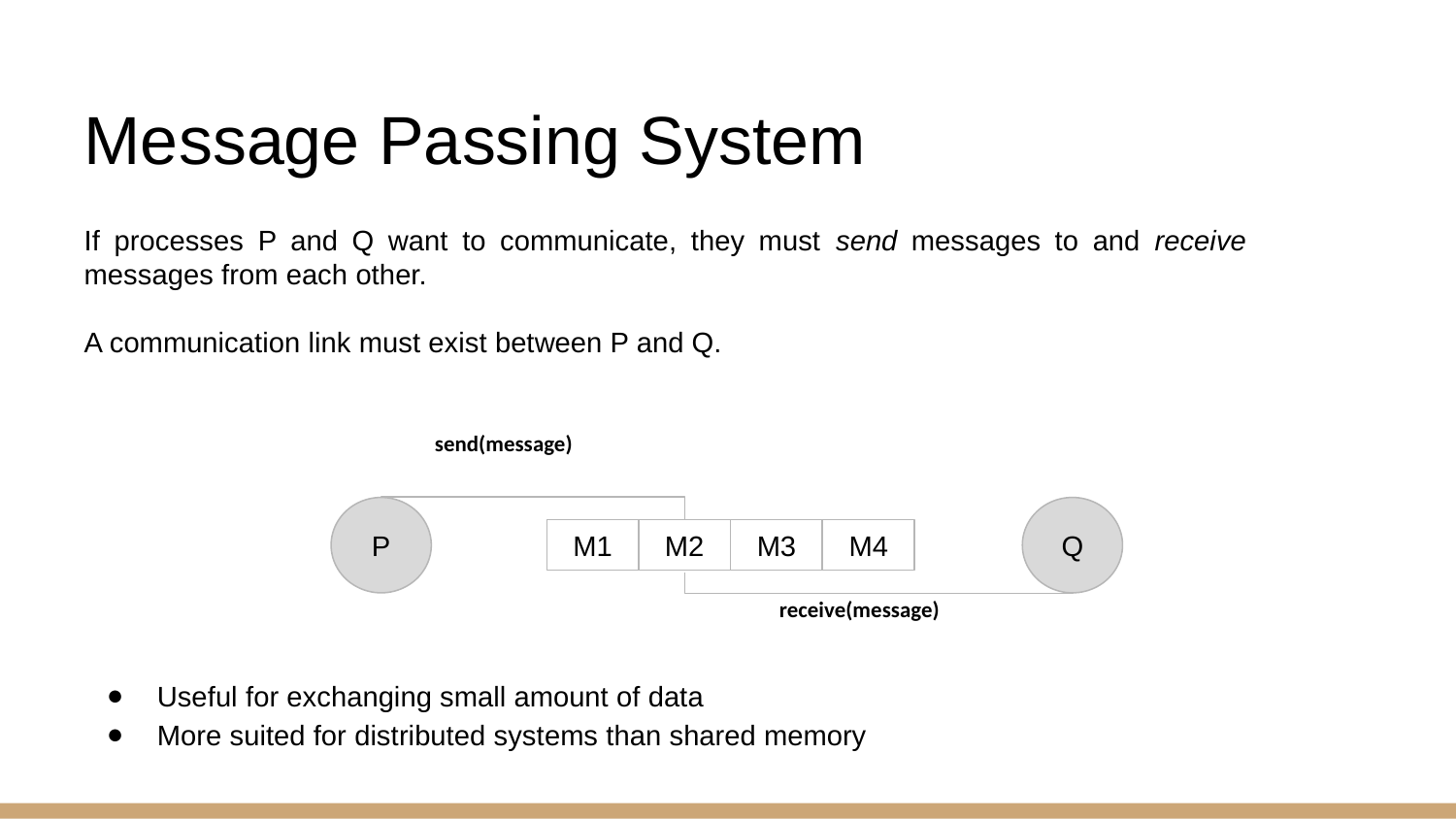

# Message Passing System
If processes P and Q want to communicate, they must send messages to and receive messages from each other.

A communication link must exist between P and Q.

send(message)
P
Q
M1
M2
M3
M4
receive(message)
Useful for exchanging small amount of data
More suited for distributed systems than shared memory